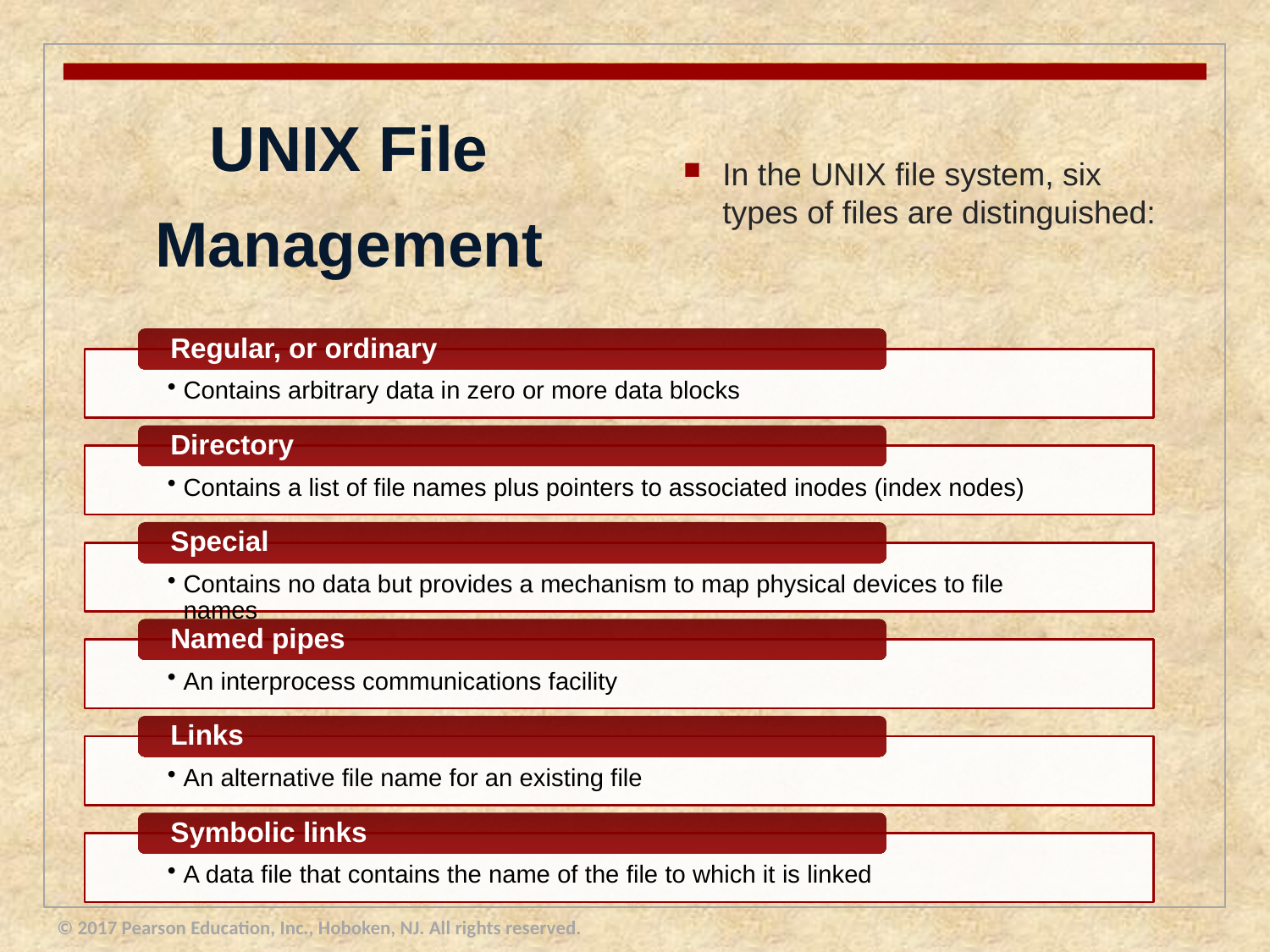

# UNIX File Management
In the UNIX file system, six types of files are distinguished:
Contains arbitrary data in zero or more data blocks
Regular, or ordinary
Contains a list of file names plus pointers to associated inodes (index nodes)
Directory
Contains no data but provides a mechanism to map physical devices to file names
Special
An interprocess communications facility
Named pipes
An alternative file name for an existing file
Links
A data file that contains the name of the file to which it is linked
Symbolic links

© 2017 Pearson Education, Inc., Hoboken, NJ. All rights reserved.